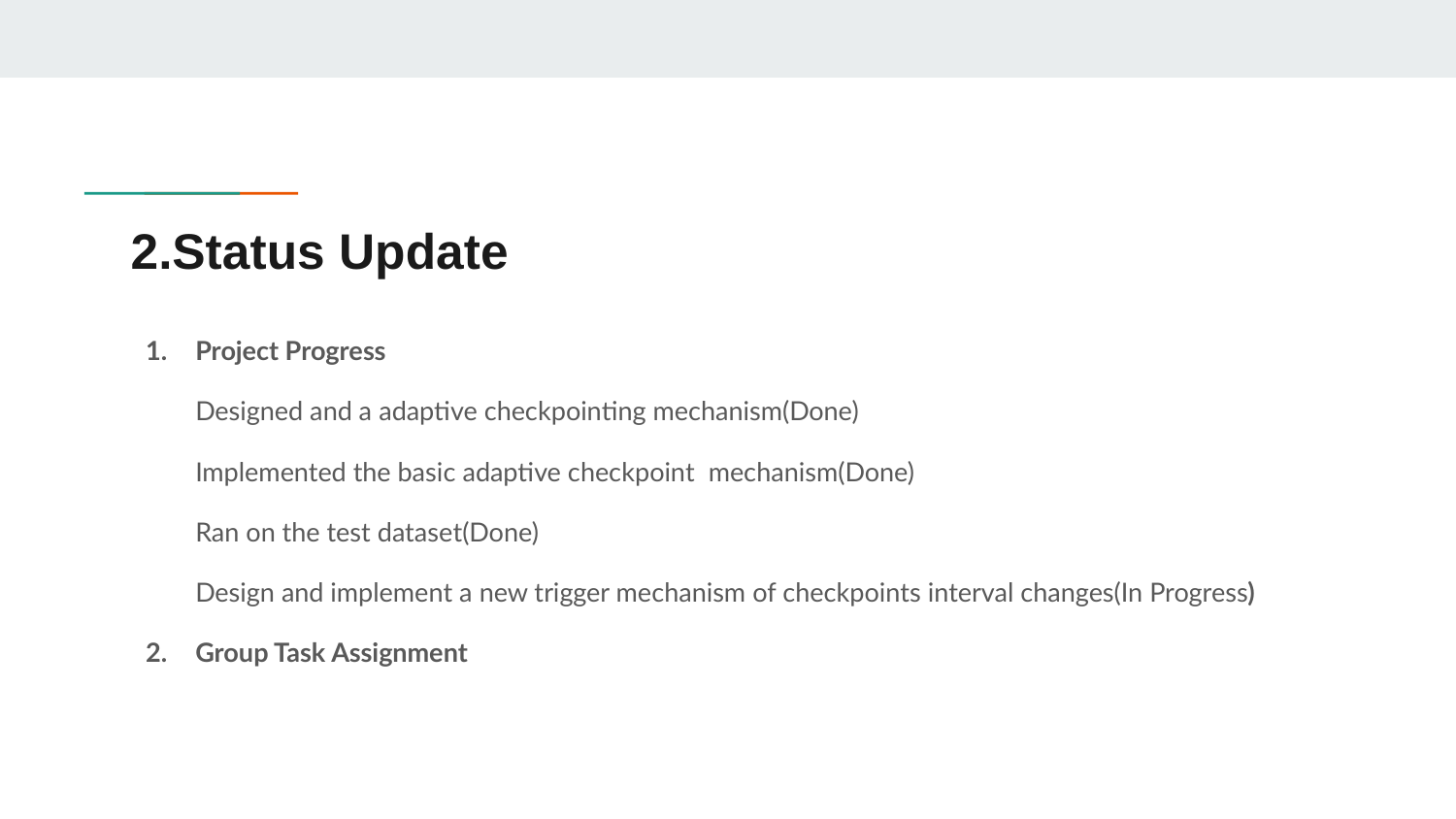

# 2.Status Update
Project Progress
Designed and a adaptive checkpointing mechanism(Done)
Implemented the basic adaptive checkpoint  mechanism(Done)
Ran on the test dataset(Done)
Design and implement a new trigger mechanism of checkpoints interval changes(In Progress)
Group Task Assignment